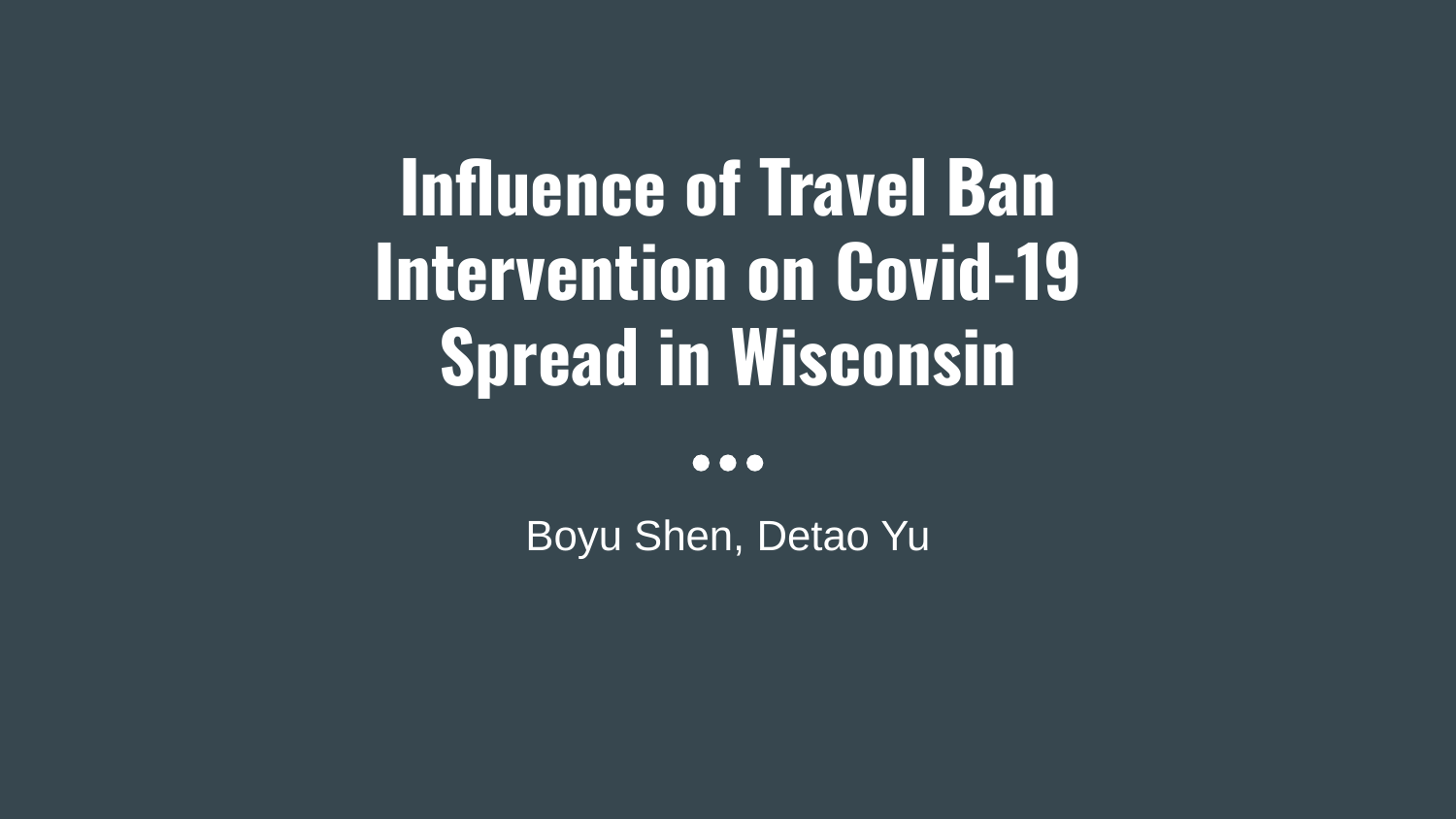

# Influence of Travel Ban Intervention on Covid-19 Spread in Wisconsin
Boyu Shen, Detao Yu